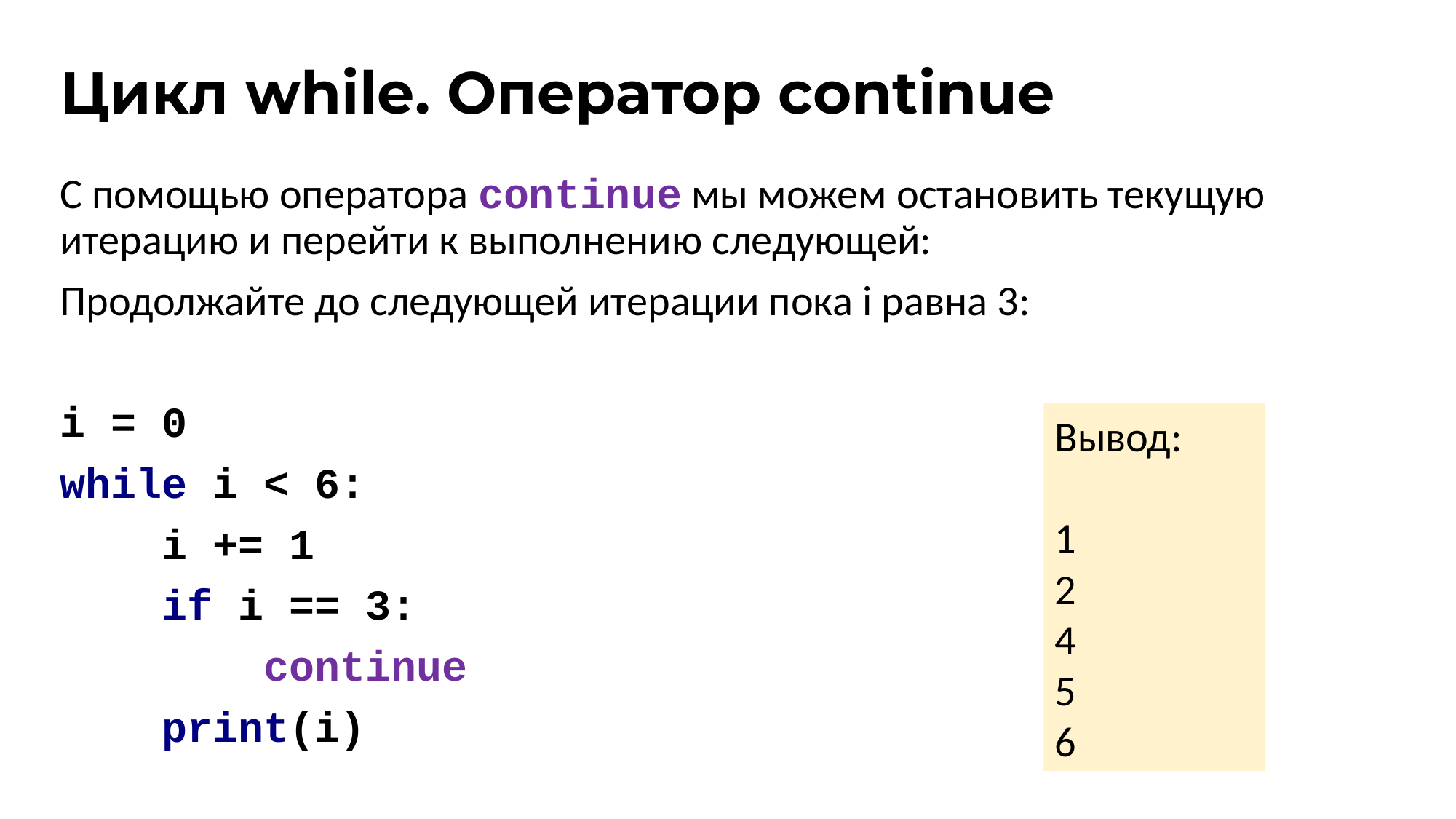

# Цикл while. Оператор continue
С помощью оператора continue мы можем остановить текущую итерацию и перейти к выполнению следующей:
Продолжайте до следующей итерации пока i равна 3:

i = 0
while i < 6:
    i += 1
    if i == 3:
        continue
    print(i)
Вывод:

1
2
4
5
6
9